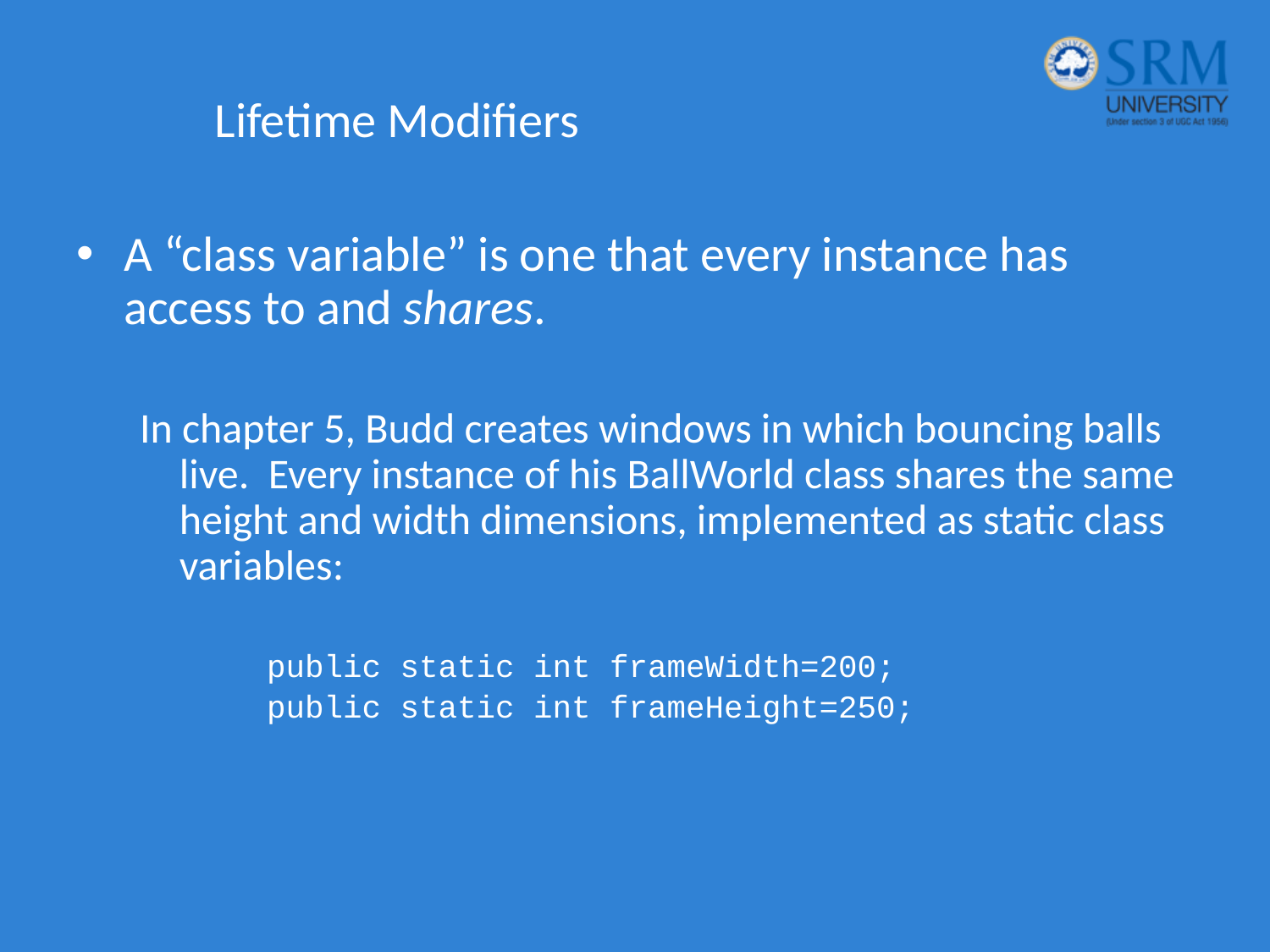

# Lifetime Modifiers
A “class variable” is one that every instance has access to and shares.

In chapter 5, Budd creates windows in which bouncing balls live.  Every instance of his BallWorld class shares the same height and width dimensions, implemented as static class variables:

public static int frameWidth=200;
public static int frameHeight=250;